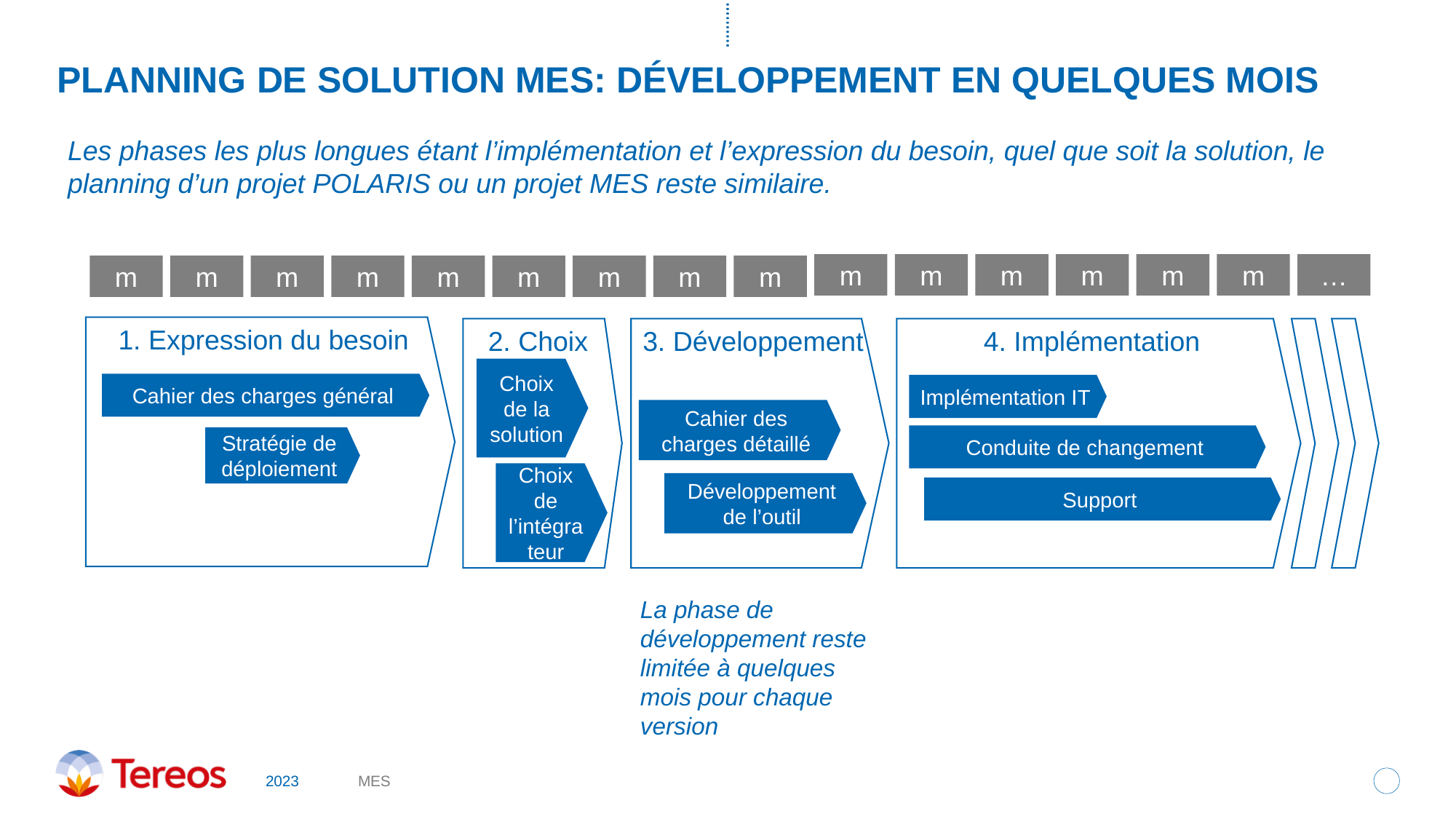

# Planning de solution MES: développement en quelques mois
Les phases les plus longues étant l’implémentation et l’expression du besoin, quel que soit la solution, le planning d’un projet POLARIS ou un projet MES reste similaire.
m
m
m
m
m
m
…
m
m
m
m
m
m
m
m
m
1. Expression du besoin
2. Choix
3. Développement
4. Implémentation

Choix de la solution
Cahier des charges général
Implémentation IT
Cahier des charges détaillé
Conduite de changement
Stratégie de déploiement
Choix de l’intégrateur
Développement de l’outil
Support
La phase de développement reste limitée à quelques mois pour chaque version
19
2023
MES